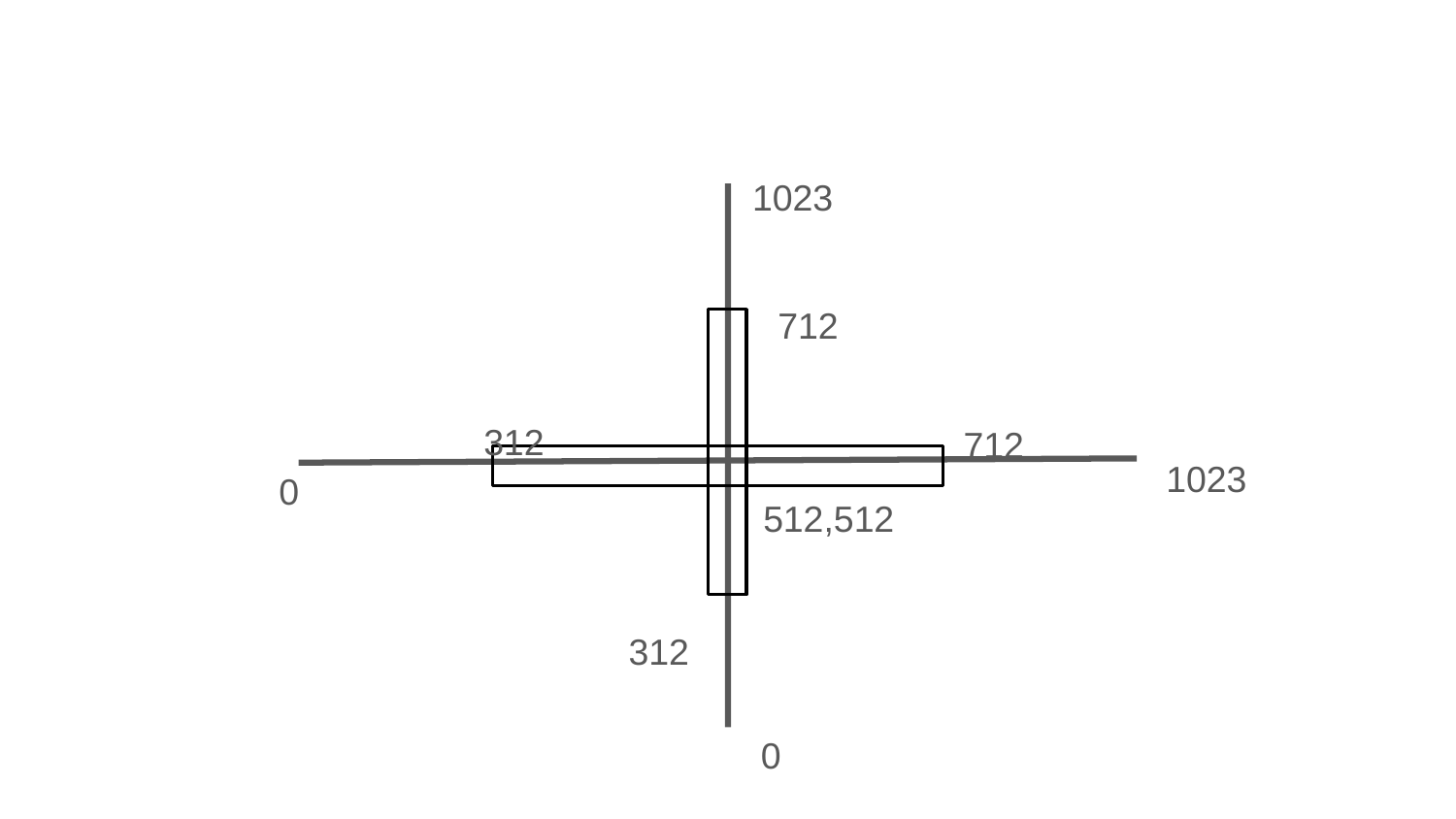

1023

712

712
312
1023

0
512,512
312
0